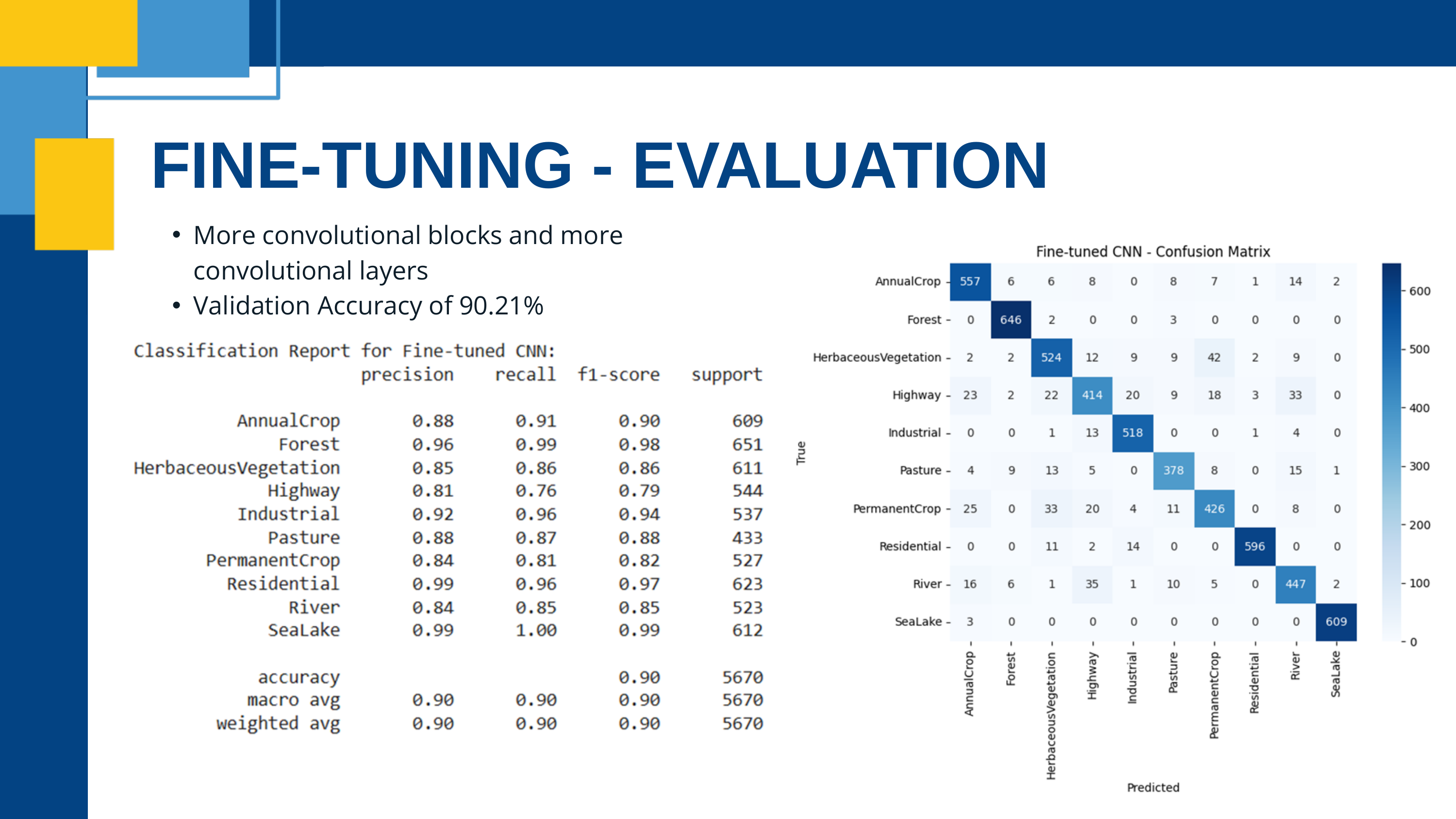

FINE-TUNING - EVALUATION
More convolutional blocks and more convolutional layers
Validation Accuracy of 90.21%